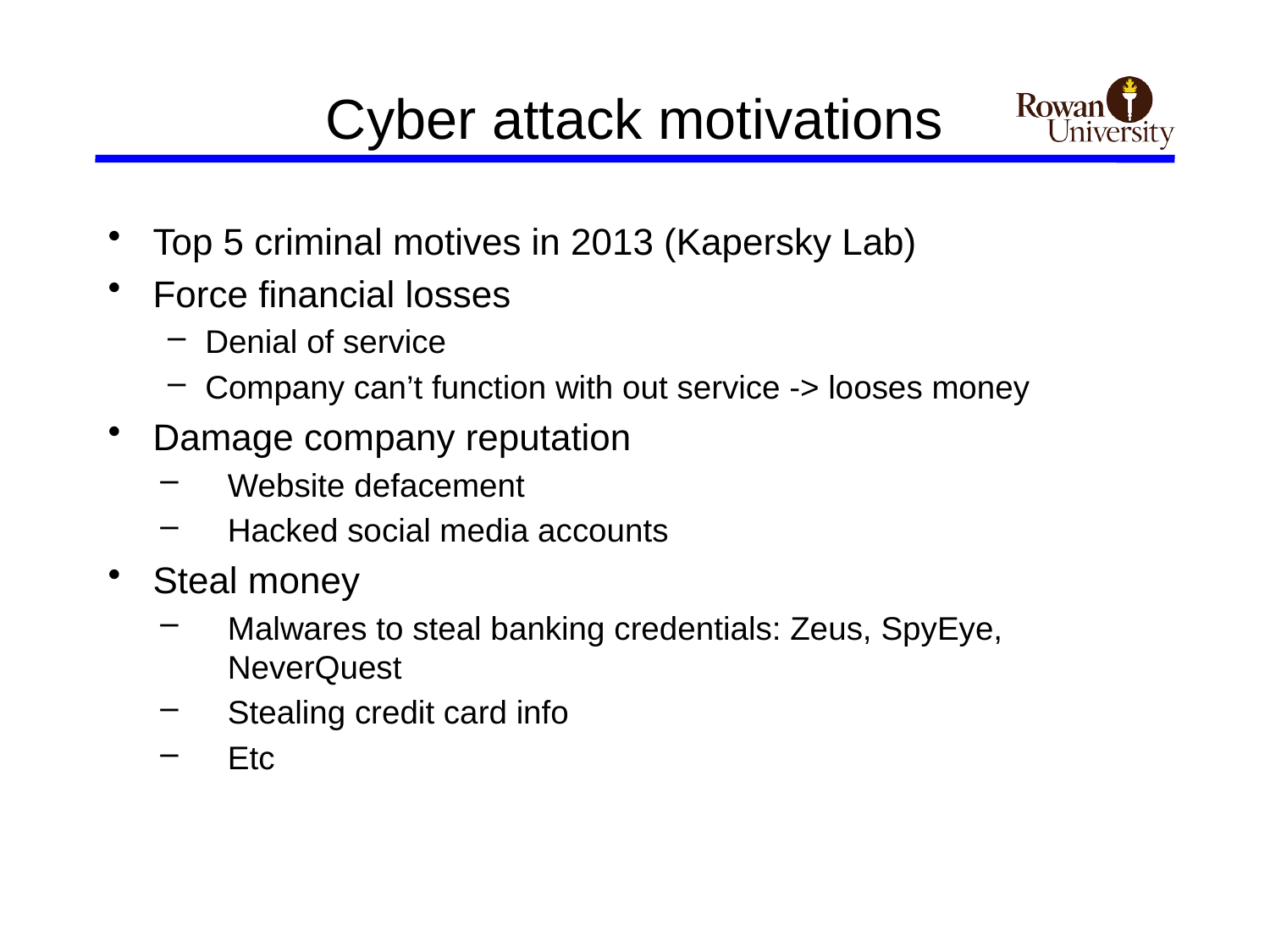

# Cyber attack motivations
Top 5 criminal motives in 2013 (Kapersky Lab)
Force financial losses
Denial of service
Company can’t function with out service -> looses money
Damage company reputation
Website defacement
Hacked social media accounts
Steal money
Malwares to steal banking credentials: Zeus, SpyEye, NeverQuest
Stealing credit card info
Etc